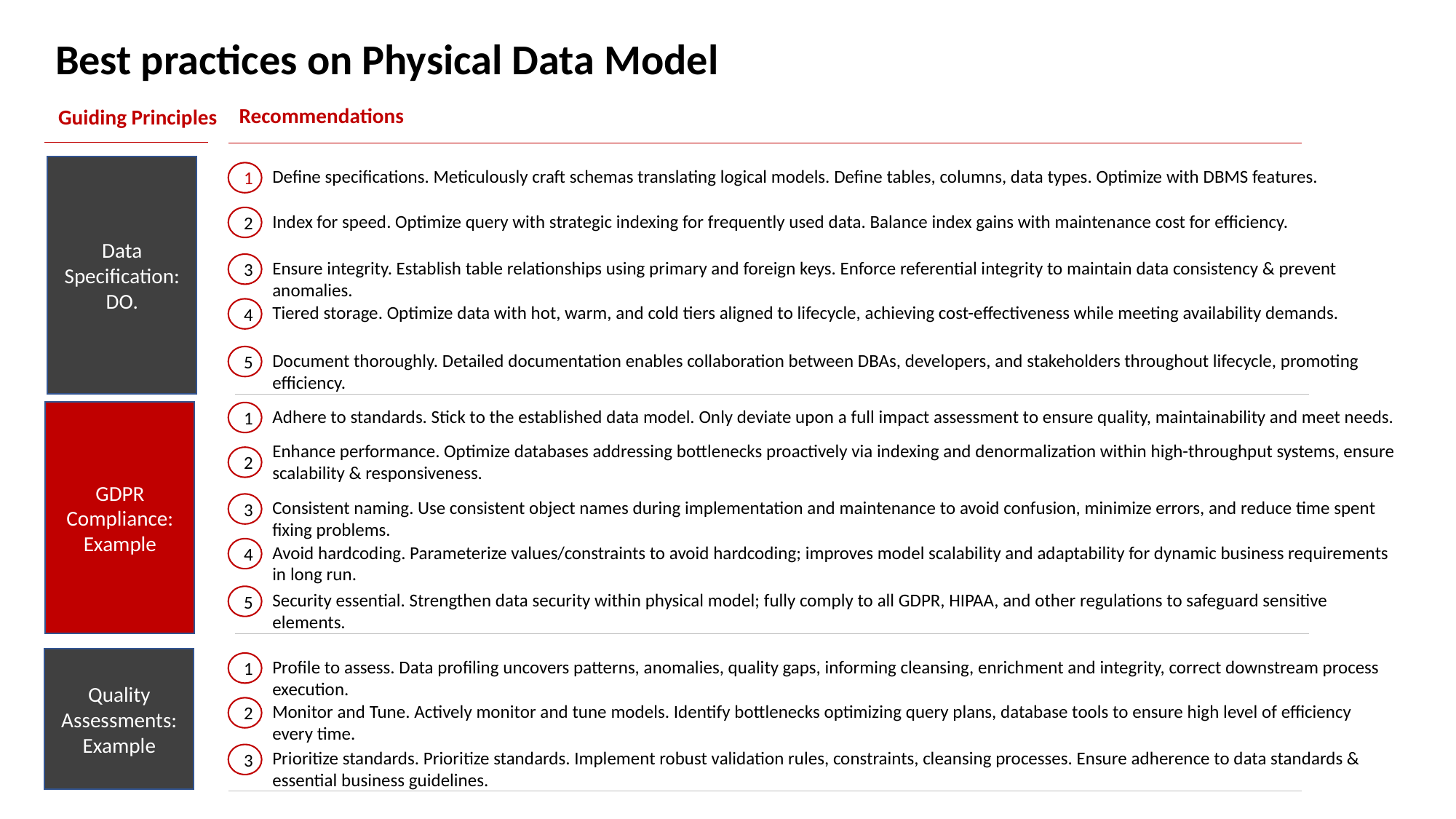

Best practices on Physical Data Model
Recommendations
Guiding Principles
Data Specification: DO.
Define specifications. Meticulously craft schemas translating logical models. Define tables, columns, data types. Optimize with DBMS features.
1
Index for speed. Optimize query with strategic indexing for frequently used data. Balance index gains with maintenance cost for efficiency.
2
Ensure integrity. Establish table relationships using primary and foreign keys. Enforce referential integrity to maintain data consistency & prevent anomalies.
3
Tiered storage. Optimize data with hot, warm, and cold tiers aligned to lifecycle, achieving cost-effectiveness while meeting availability demands.
4
Document thoroughly. Detailed documentation enables collaboration between DBAs, developers, and stakeholders throughout lifecycle, promoting efficiency.
5
Adhere to standards. Stick to the established data model. Only deviate upon a full impact assessment to ensure quality, maintainability and meet needs.
GDPR Compliance: Example
1
Enhance performance. Optimize databases addressing bottlenecks proactively via indexing and denormalization within high-throughput systems, ensure scalability & responsiveness.
2
Consistent naming. Use consistent object names during implementation and maintenance to avoid confusion, minimize errors, and reduce time spent fixing problems.
3
Avoid hardcoding. Parameterize values/constraints to avoid hardcoding; improves model scalability and adaptability for dynamic business requirements in long run.
4
Security essential. Strengthen data security within physical model; fully comply to all GDPR, HIPAA, and other regulations to safeguard sensitive elements.
5
Quality Assessments: Example
Profile to assess. Data profiling uncovers patterns, anomalies, quality gaps, informing cleansing, enrichment and integrity, correct downstream process execution.
1
Monitor and Tune. Actively monitor and tune models. Identify bottlenecks optimizing query plans, database tools to ensure high level of efficiency every time.
2
Prioritize standards. Prioritize standards. Implement robust validation rules, constraints, cleansing processes. Ensure adherence to data standards & essential business guidelines.
3